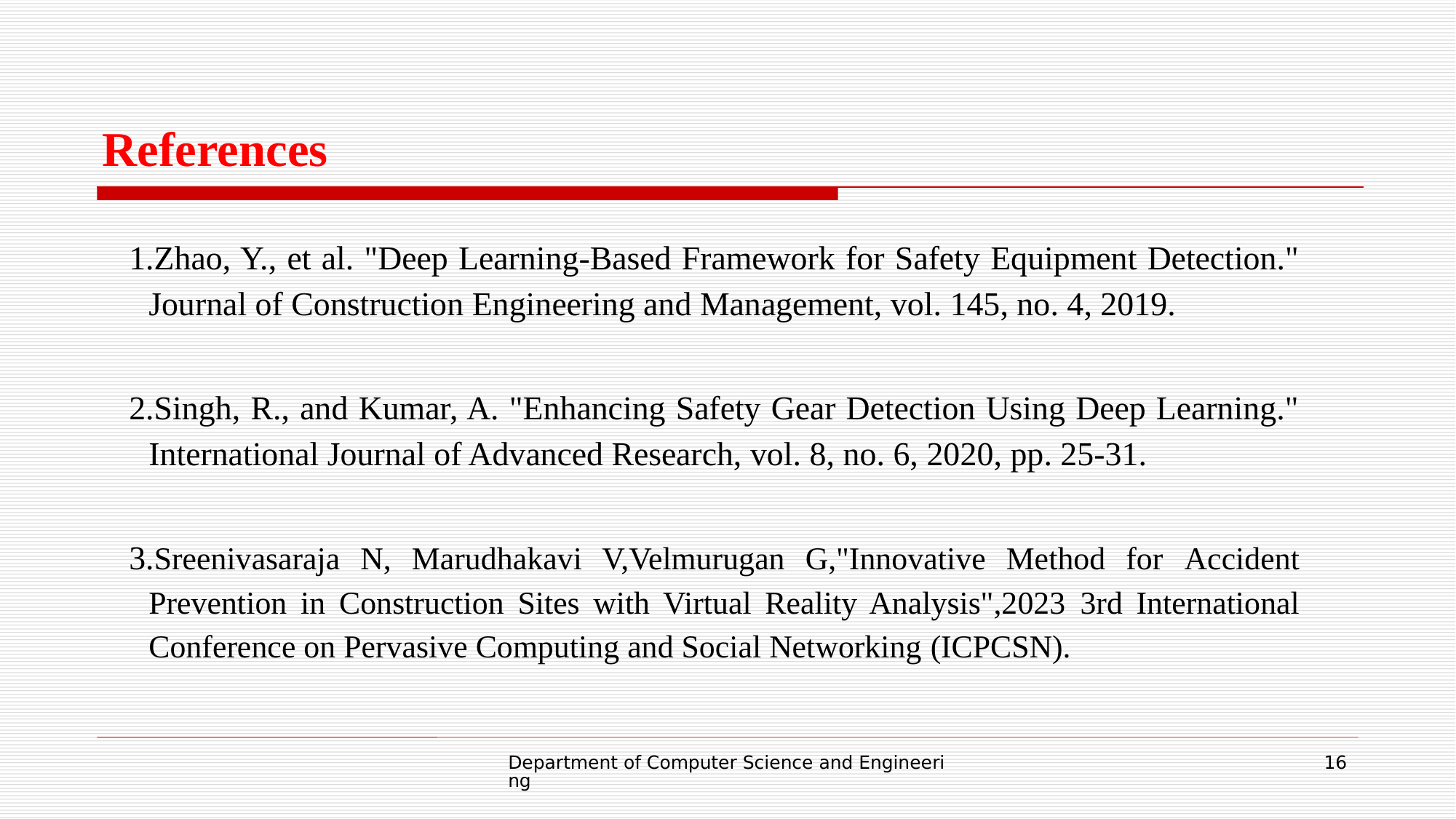

# References
1.Zhao, Y., et al. "Deep Learning-Based Framework for Safety Equipment Detection." Journal of Construction Engineering and Management, vol. 145, no. 4, 2019.

2.Singh, R., and Kumar, A. "Enhancing Safety Gear Detection Using Deep Learning." International Journal of Advanced Research, vol. 8, no. 6, 2020, pp. 25-31.

3.Sreenivasaraja N, Marudhakavi V,Velmurugan G,"Innovative Method for Accident Prevention in Construction Sites with Virtual Reality Analysis",2023 3rd International Conference on Pervasive Computing and Social Networking (ICPCSN).

Department of Computer Science and Engineering
16